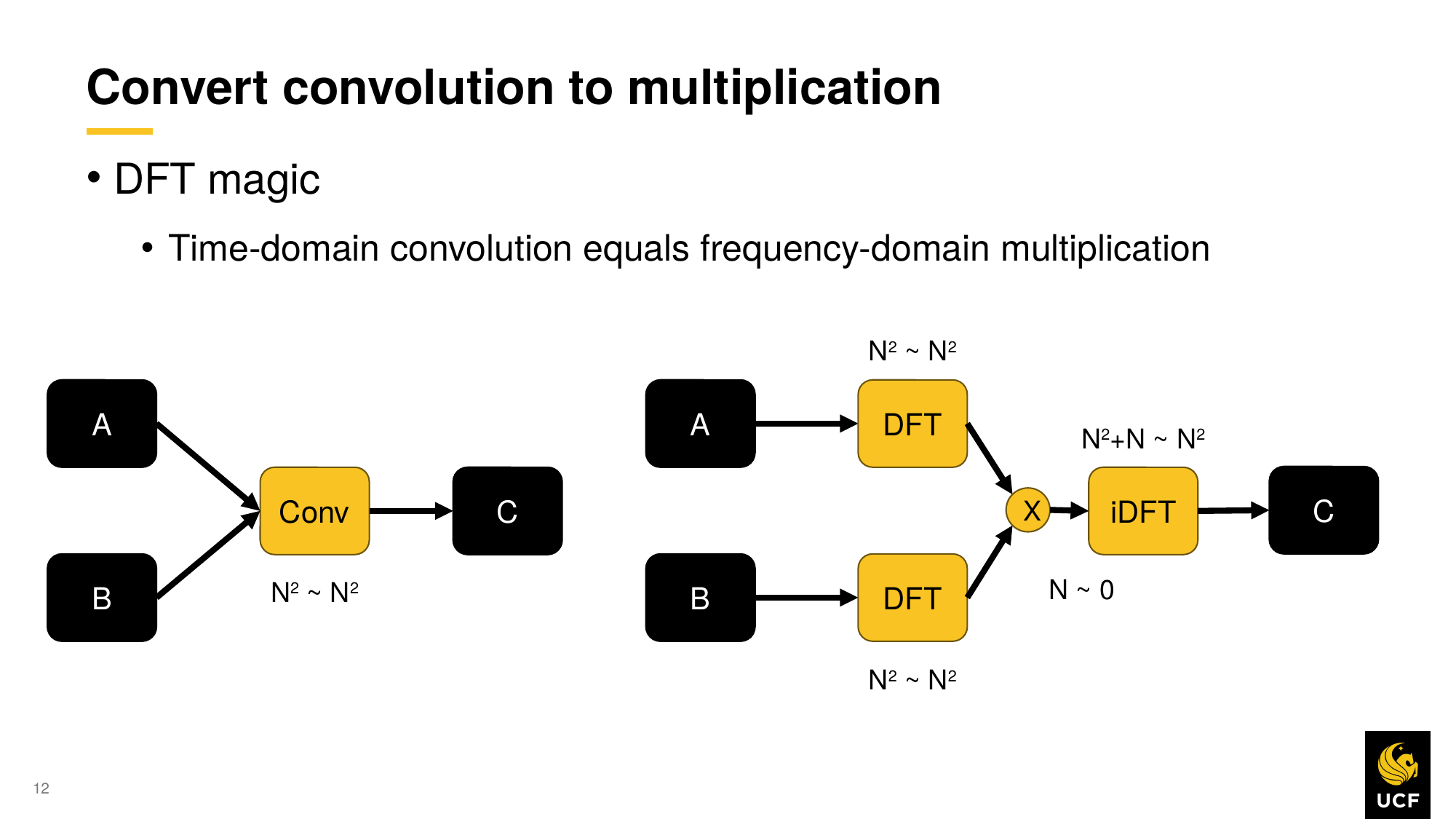

# Convert convolution to multiplication
DFT magic
Time-domain convolution equals frequency-domain multiplication
N2 ~ N2
A
A
DFT
N2+N ~ N2
C
Conv
C
iDFT
X
B
B
DFT
N ~ 0
N2 ~ N2
N2 ~ N2